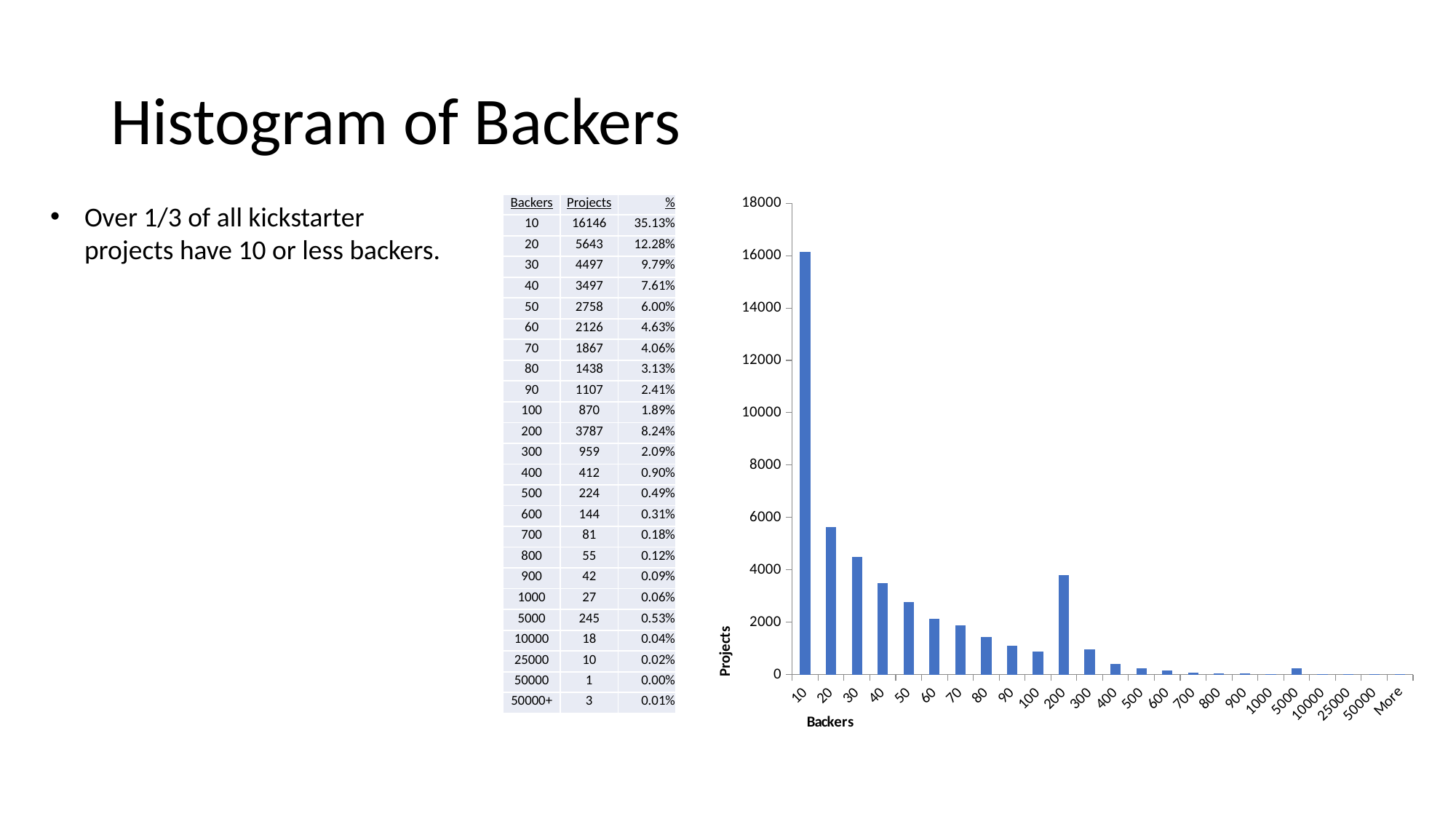

# Histogram of Backers
Over 1/3 of all kickstarter projects have 10 or less backers.
| Backers | Projects | % |
| --- | --- | --- |
| 10 | 16146 | 35.13% |
| 20 | 5643 | 12.28% |
| 30 | 4497 | 9.79% |
| 40 | 3497 | 7.61% |
| 50 | 2758 | 6.00% |
| 60 | 2126 | 4.63% |
| 70 | 1867 | 4.06% |
| 80 | 1438 | 3.13% |
| 90 | 1107 | 2.41% |
| 100 | 870 | 1.89% |
| 200 | 3787 | 8.24% |
| 300 | 959 | 2.09% |
| 400 | 412 | 0.90% |
| 500 | 224 | 0.49% |
| 600 | 144 | 0.31% |
| 700 | 81 | 0.18% |
| 800 | 55 | 0.12% |
| 900 | 42 | 0.09% |
| 1000 | 27 | 0.06% |
| 5000 | 245 | 0.53% |
| 10000 | 18 | 0.04% |
| 25000 | 10 | 0.02% |
| 50000 | 1 | 0.00% |
| 50000+ | 3 | 0.01% |

### Chart

| Category |  |
|---|---|
| 10 | 16146.0 |
| 20 | 5643.0 |
| 30 | 4497.0 |
| 40 | 3497.0 |
| 50 | 2758.0 |
| 60 | 2126.0 |
| 70 | 1867.0 |
| 80 | 1438.0 |
| 90 | 1107.0 |
| 100 | 870.0 |
| 200 | 3787.0 |
| 300 | 959.0 |
| 400 | 412.0 |
| 500 | 224.0 |
| 600 | 144.0 |
| 700 | 81.0 |
| 800 | 55.0 |
| 900 | 42.0 |
| 1000 | 27.0 |
| 5000 | 245.0 |
| 10000 | 18.0 |
| 25000 | 10.0 |
| 50000 | 1.0 |
| More | 3.0 |